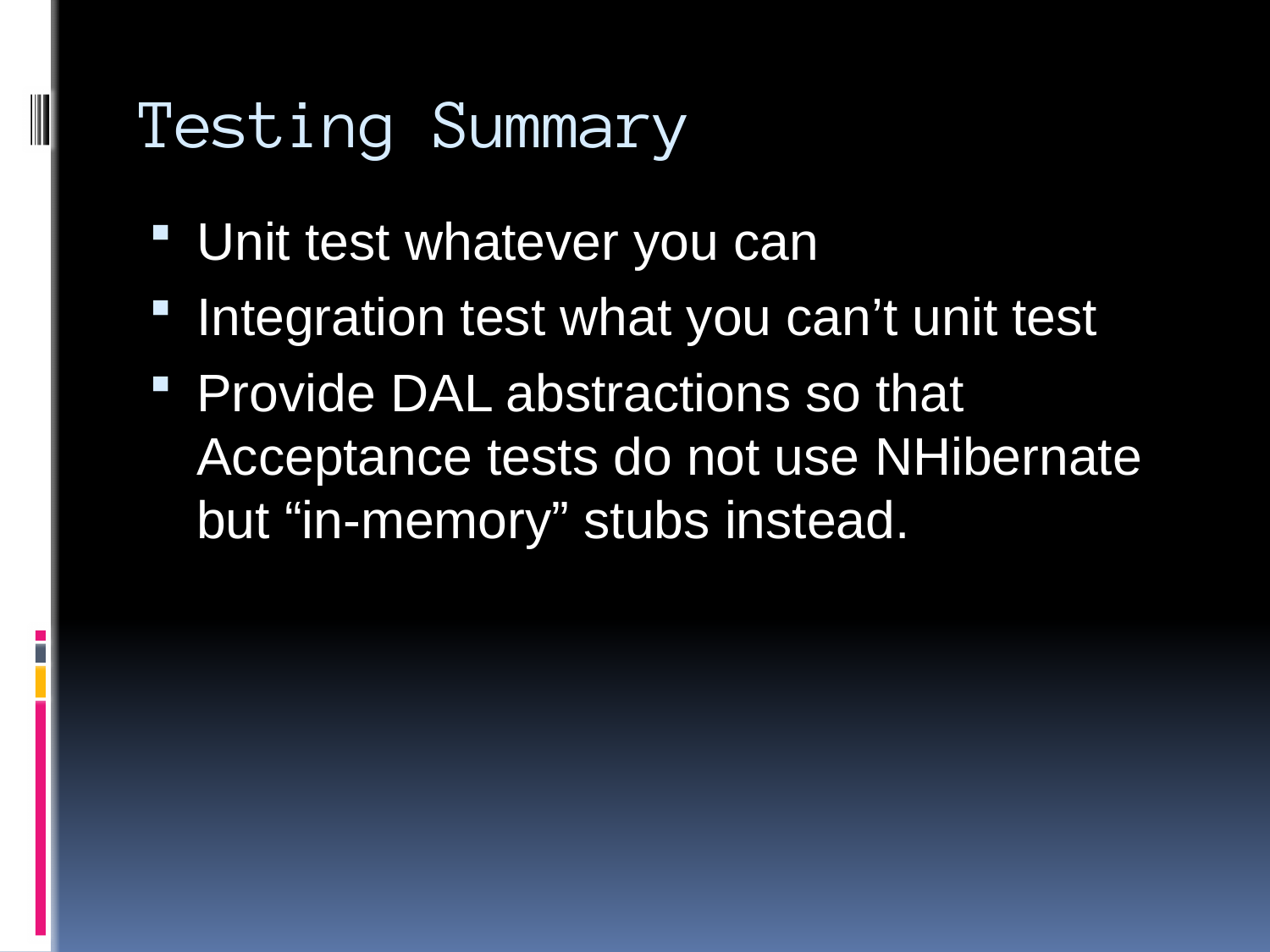

# Testing Summary
Unit test whatever you can
Integration test what you can’t unit test
Provide DAL abstractions so that Acceptance tests do not use NHibernate but “in-memory” stubs instead.